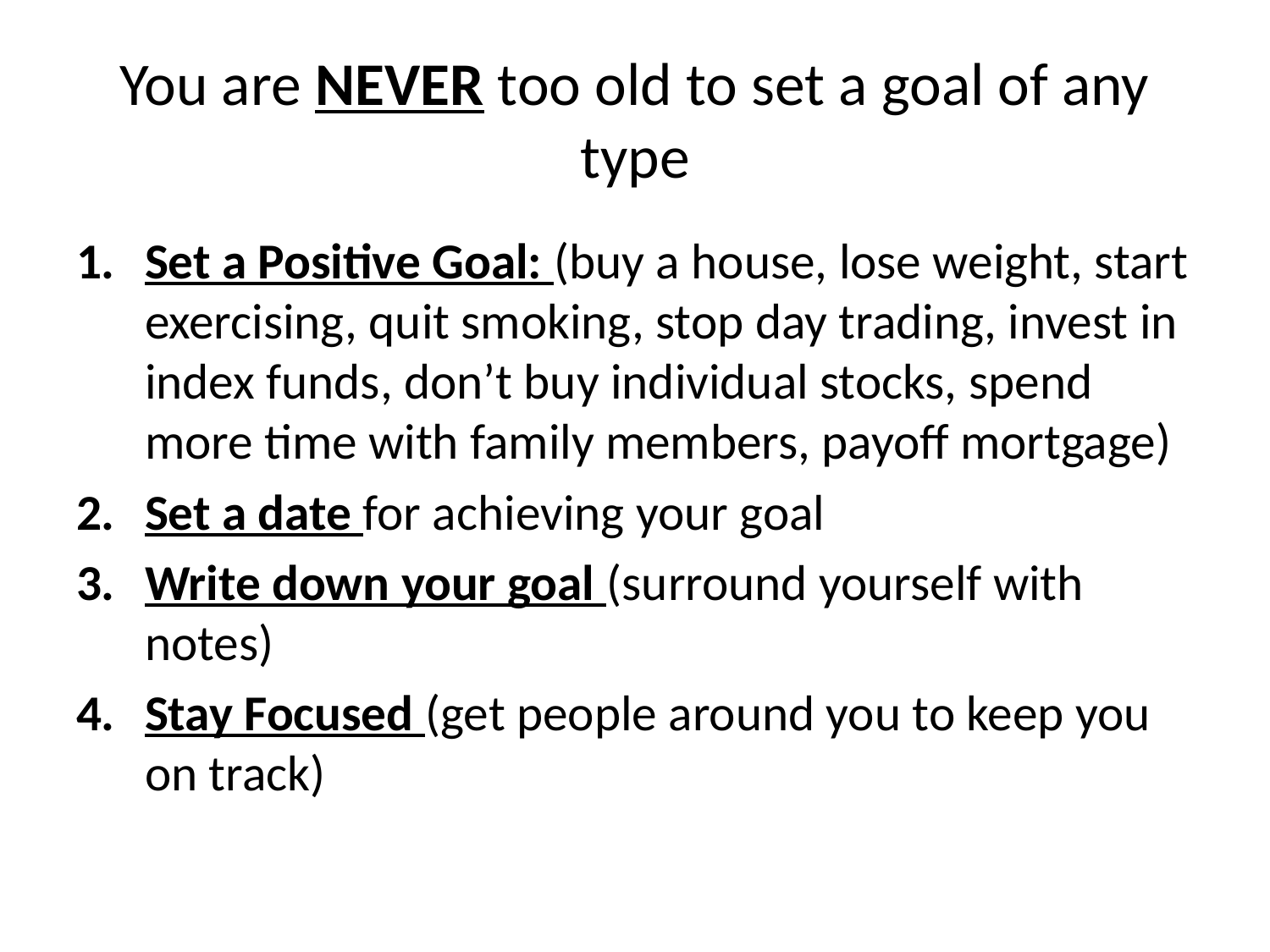

# You are NEVER too old to set a goal of any type
Set a Positive Goal: (buy a house, lose weight, start exercising, quit smoking, stop day trading, invest in index funds, don’t buy individual stocks, spend more time with family members, payoff mortgage)
Set a date for achieving your goal
Write down your goal (surround yourself with notes)
Stay Focused (get people around you to keep you on track)